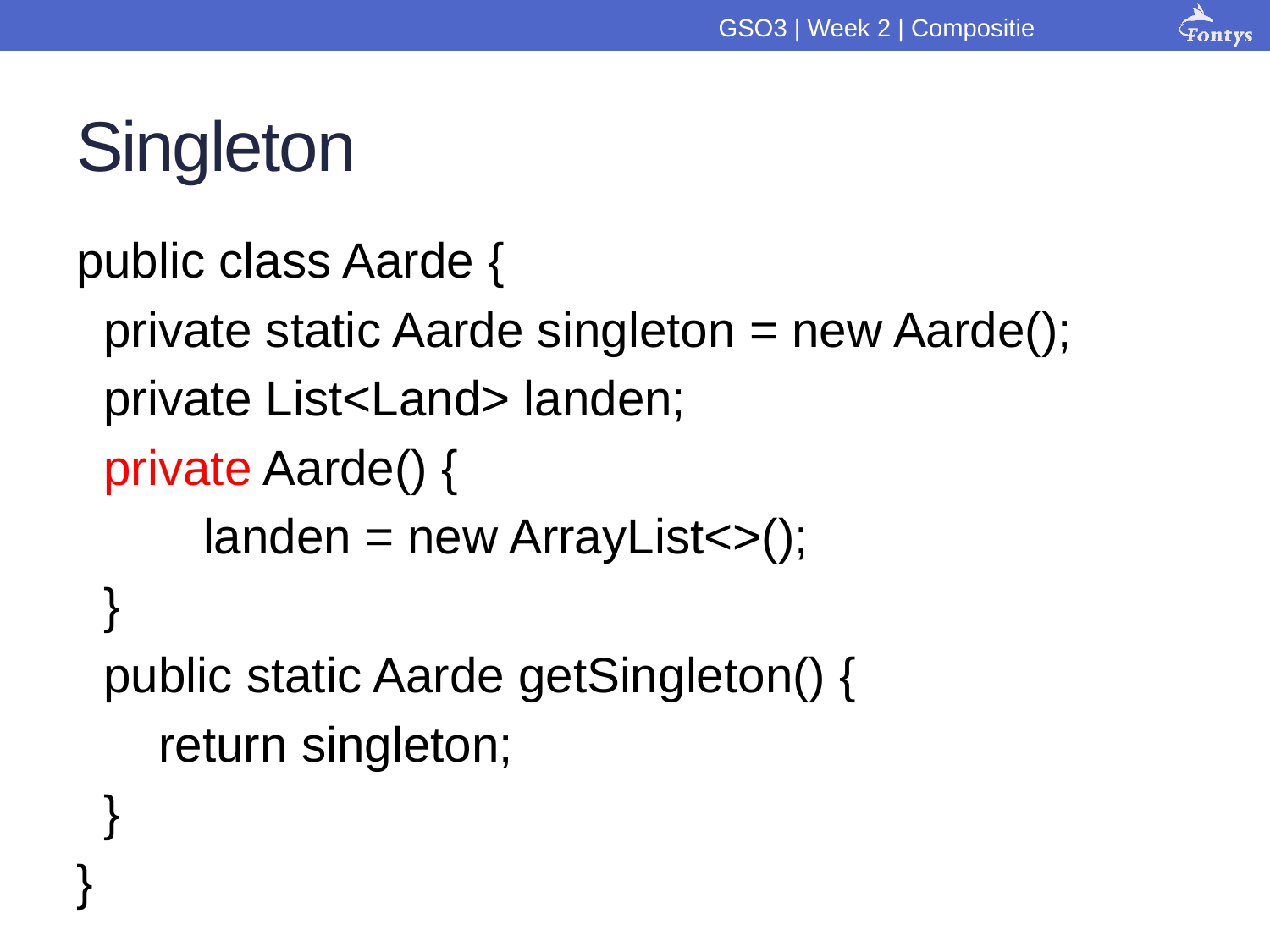

GSO3 | Week 2 | Compositie
# Singleton
public class Aarde {
  private static Aarde singleton = new Aarde();
  private List<Land> landen;
  private Aarde() {
	landen = new ArrayList<>();
  }
  public static Aarde getSingleton() {
      return singleton;
  }
}